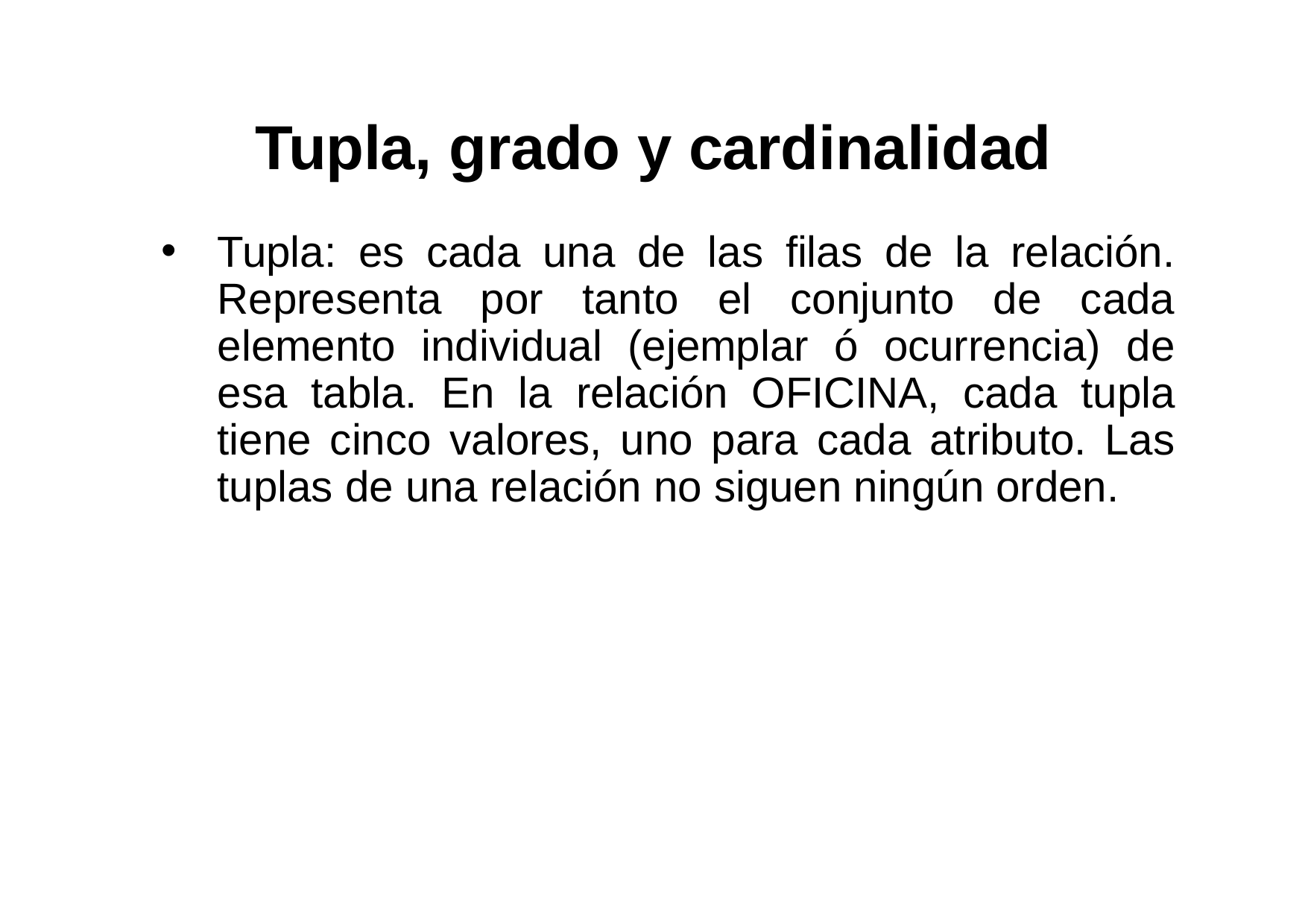

# Tupla, grado y cardinalidad
Tupla: es cada una de las filas de la relación. Representa por tanto el conjunto de cada elemento individual (ejemplar ó ocurrencia) de esa tabla. En la relación OFICINA, cada tupla tiene cinco valores, uno para cada atributo. Las tuplas de una relación no siguen ningún orden.